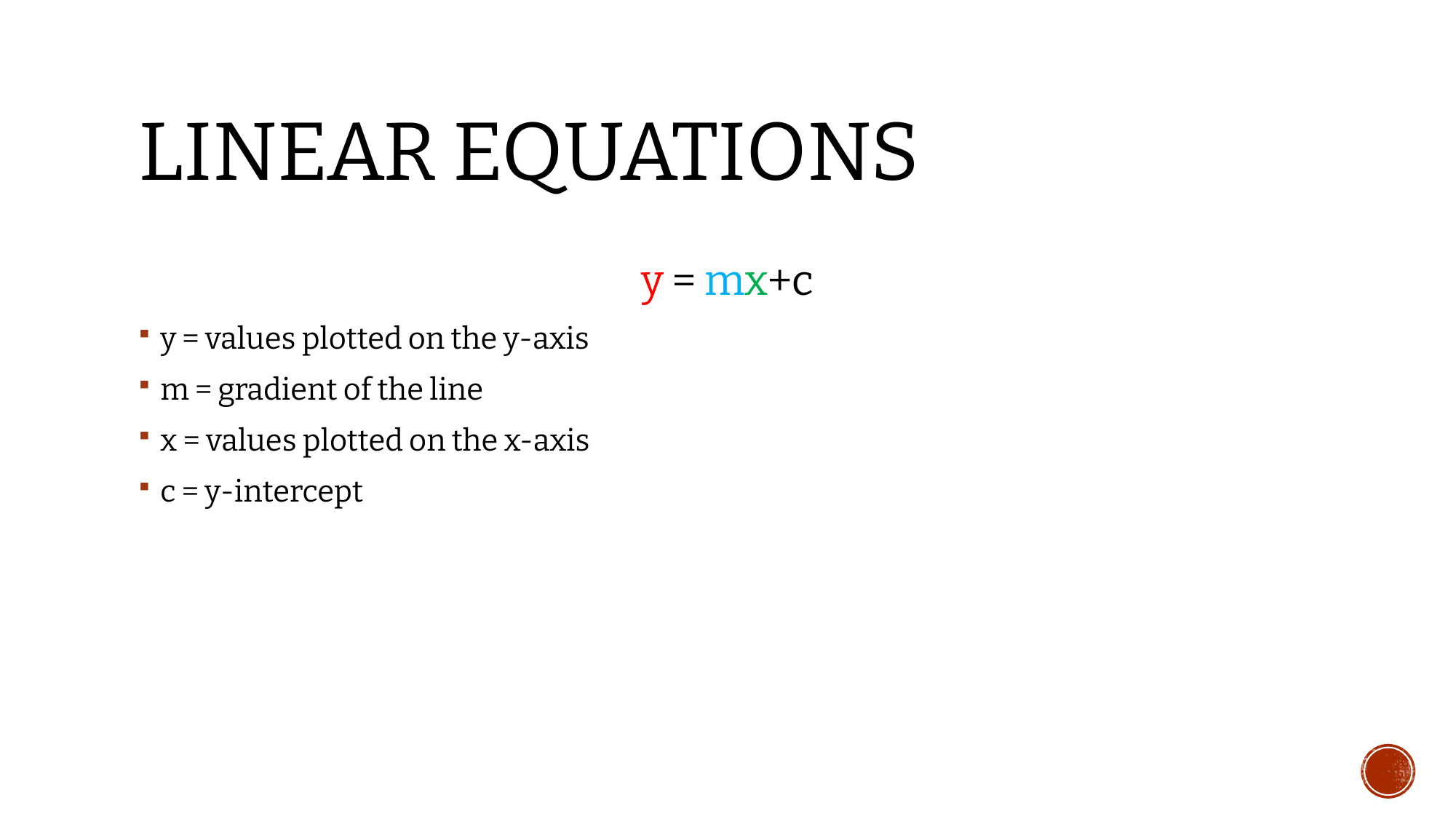

# Linear Equations
y = mx+c
y = values plotted on the y-axis
m = gradient of the line
x = values plotted on the x-axis
c = y-intercept